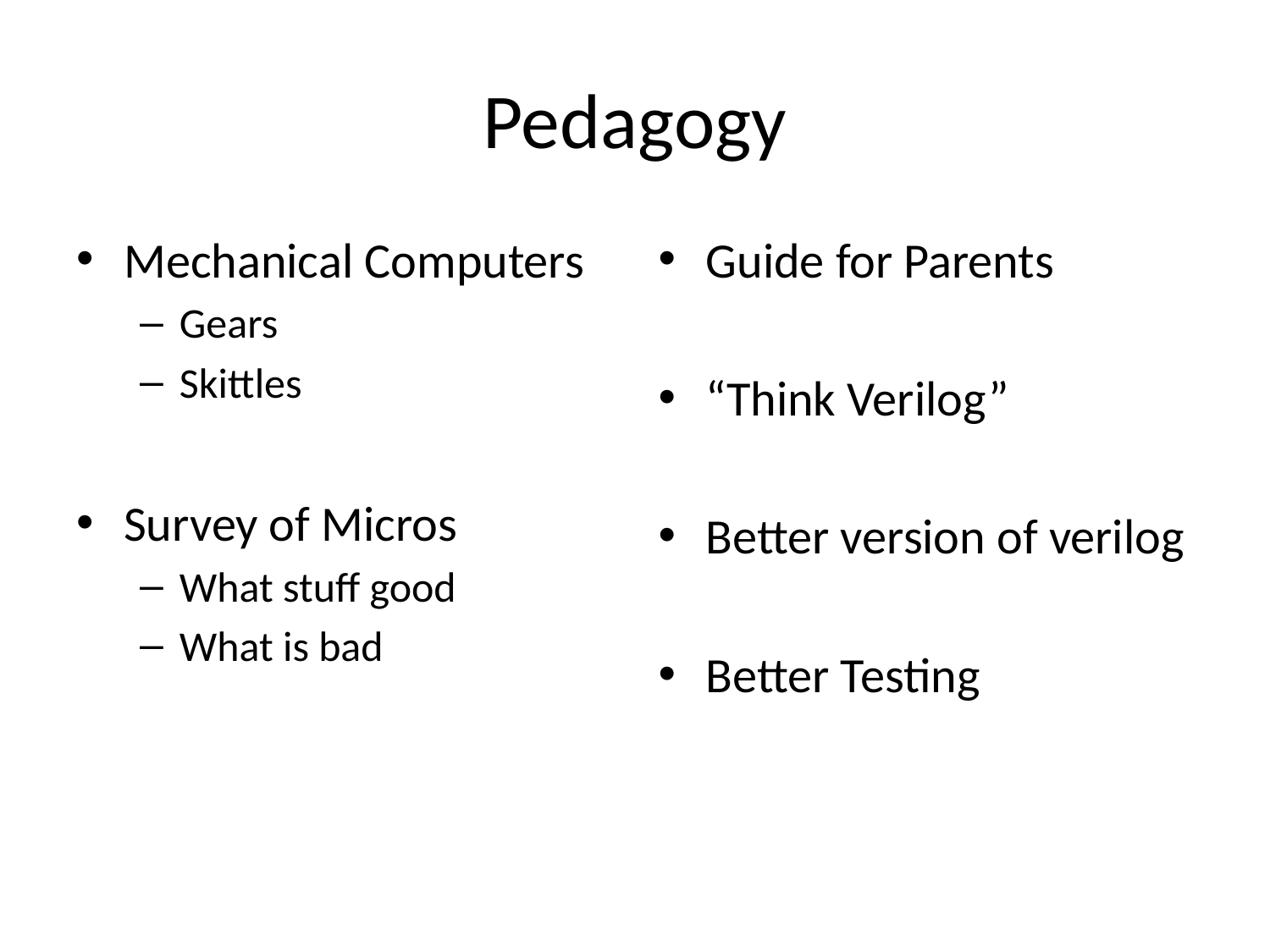

# Pedagogy
Mechanical Computers
Gears
Skittles

Survey of Micros
What stuff good
What is bad
Guide for Parents

“Think Verilog”

Better version of verilog

Better Testing